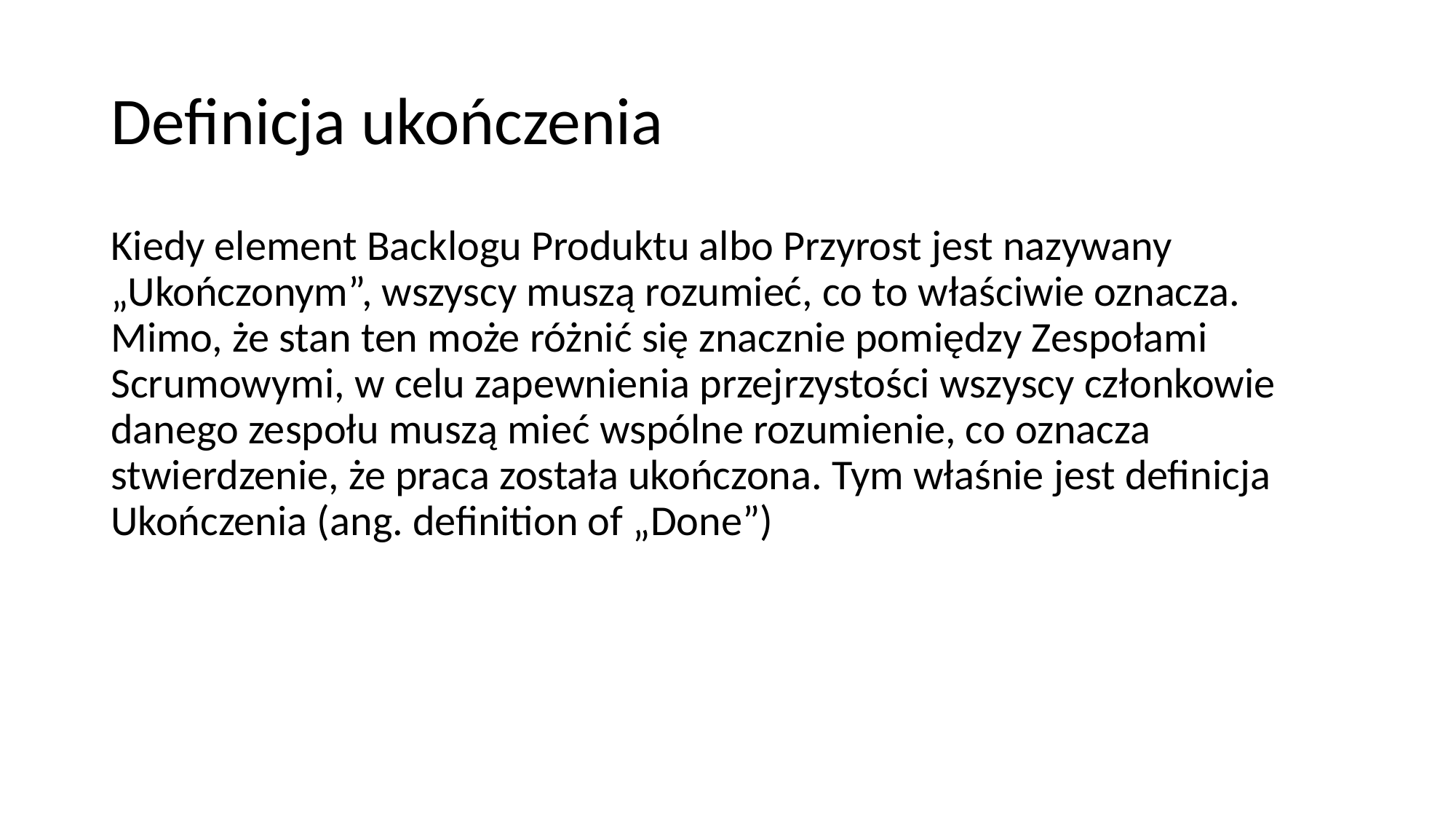

# Definicja ukończenia
Kiedy element Backlogu Produktu albo Przyrost jest nazywany „Ukończonym”, wszyscy muszą rozumieć, co to właściwie oznacza. Mimo, że stan ten może różnić się znacznie pomiędzy Zespołami Scrumowymi, w celu zapewnienia przejrzystości wszyscy członkowie danego zespołu muszą mieć wspólne rozumienie, co oznacza stwierdzenie, że praca została ukończona. Tym właśnie jest definicja Ukończenia (ang. definition of „Done”)